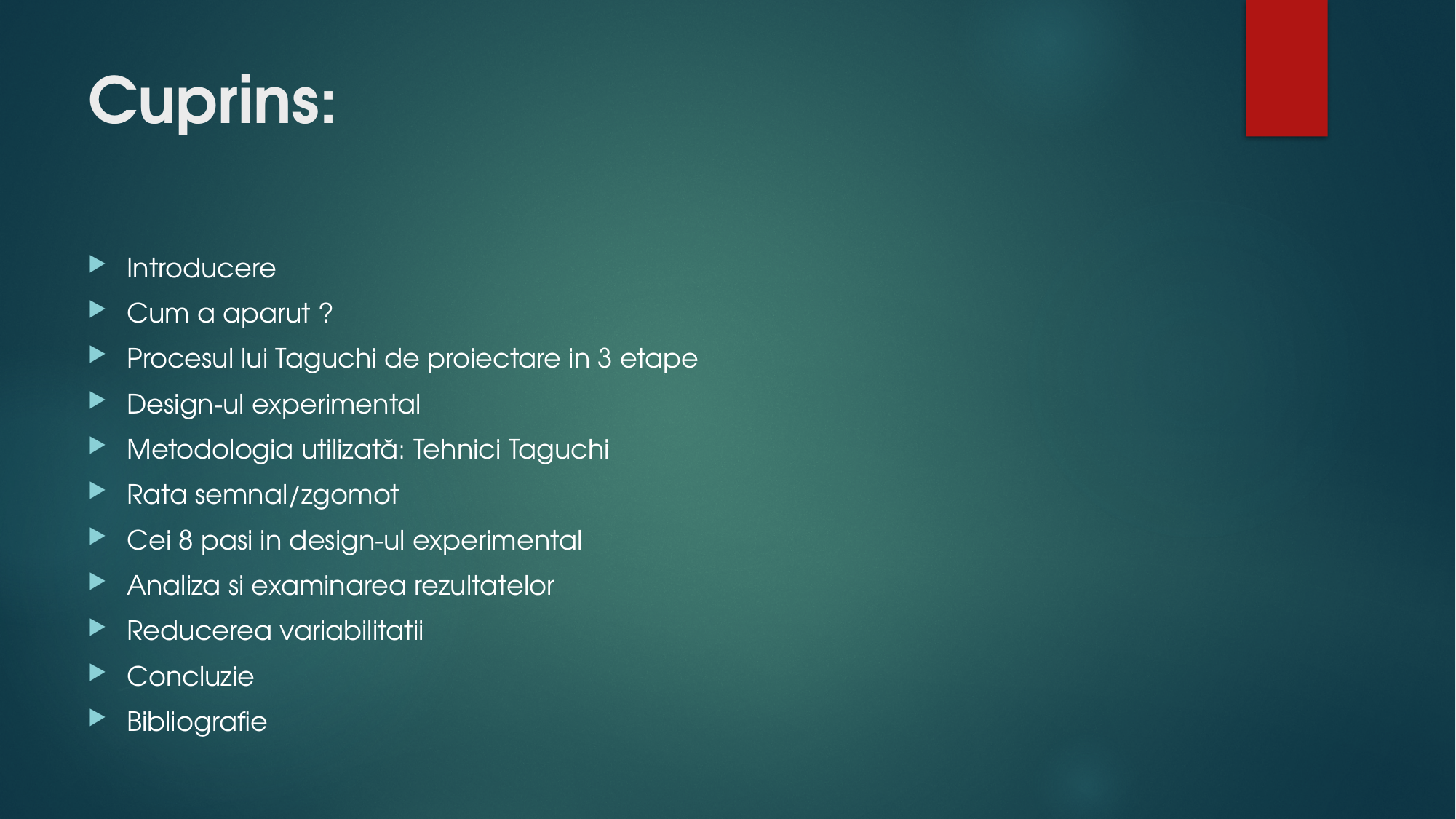

# Cuprins:
Introducere
Cum a aparut ?
Procesul lui Taguchi de proiectare in 3 etape
Design-ul experimental
Metodologia utilizată: Tehnici Taguchi
Rata semnal/zgomot
Cei 8 pasi in design-ul experimental
Analiza si examinarea rezultatelor
Reducerea variabilitatii
Concluzie
Bibliografie